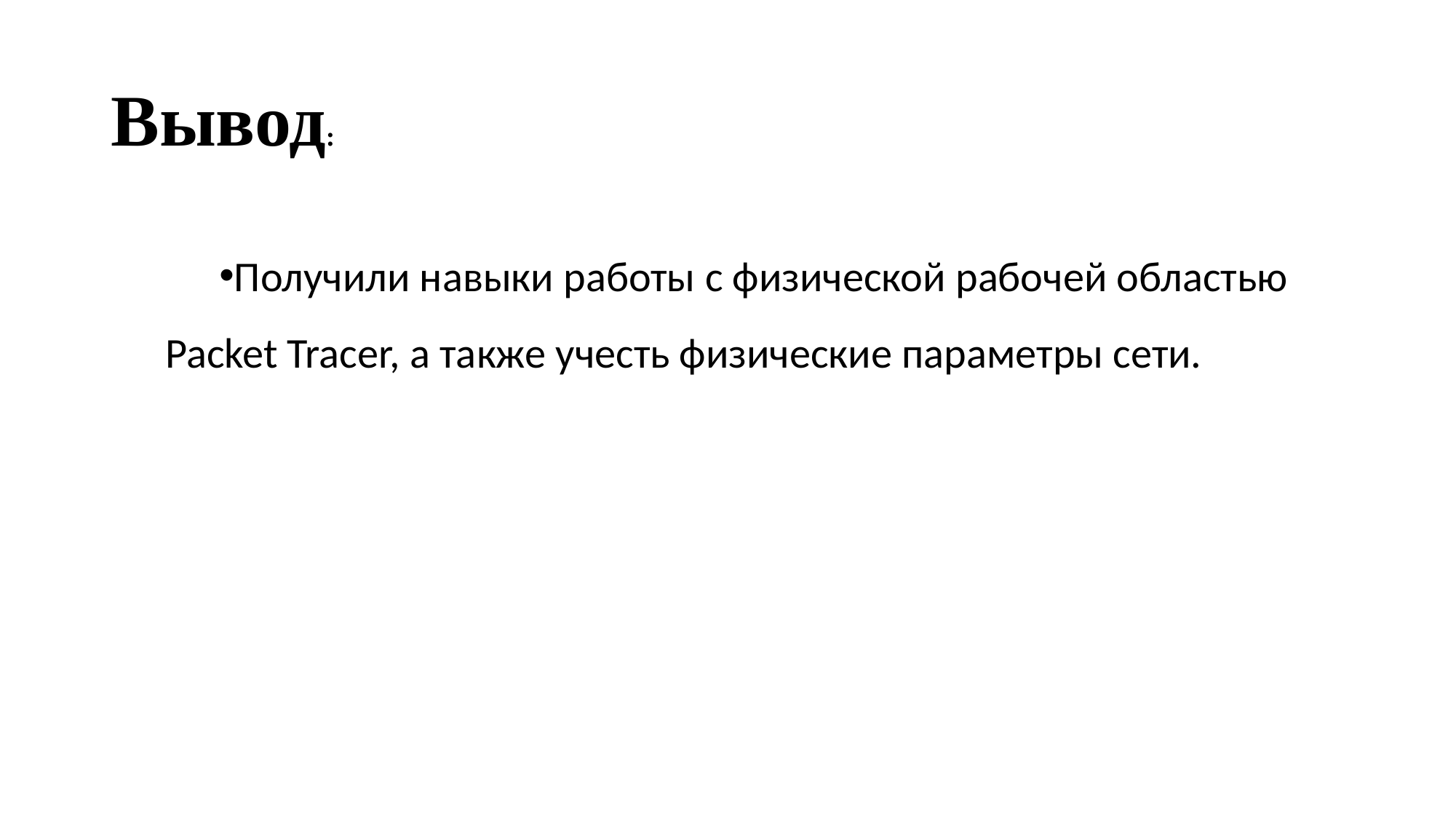

# Вывод:
Получили навыки работы с физической рабочей областью Packet Tracer, а также учесть физические параметры сети.